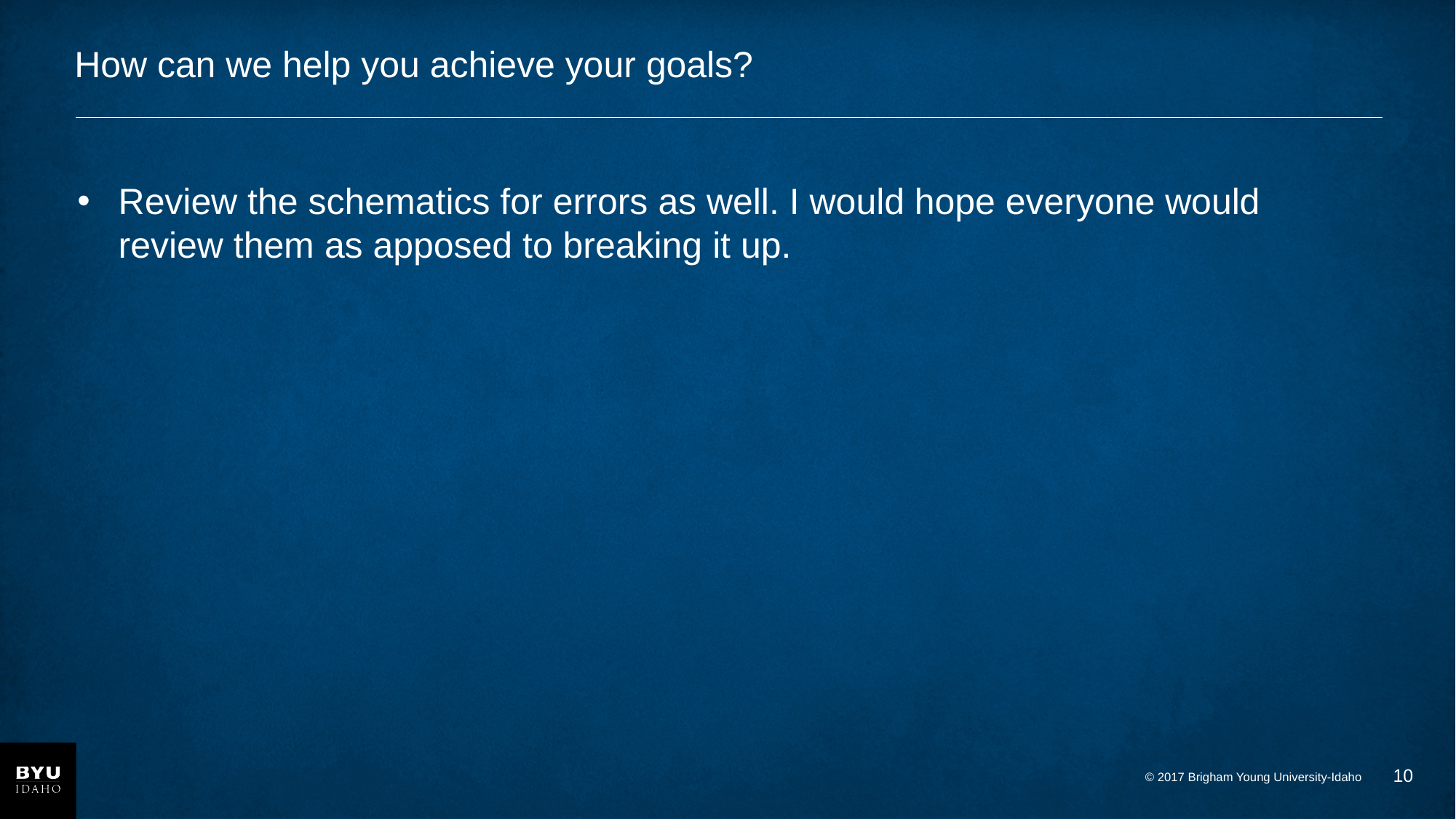

# How can we help you achieve your goals?
Review the schematics for errors as well. I would hope everyone would review them as apposed to breaking it up.